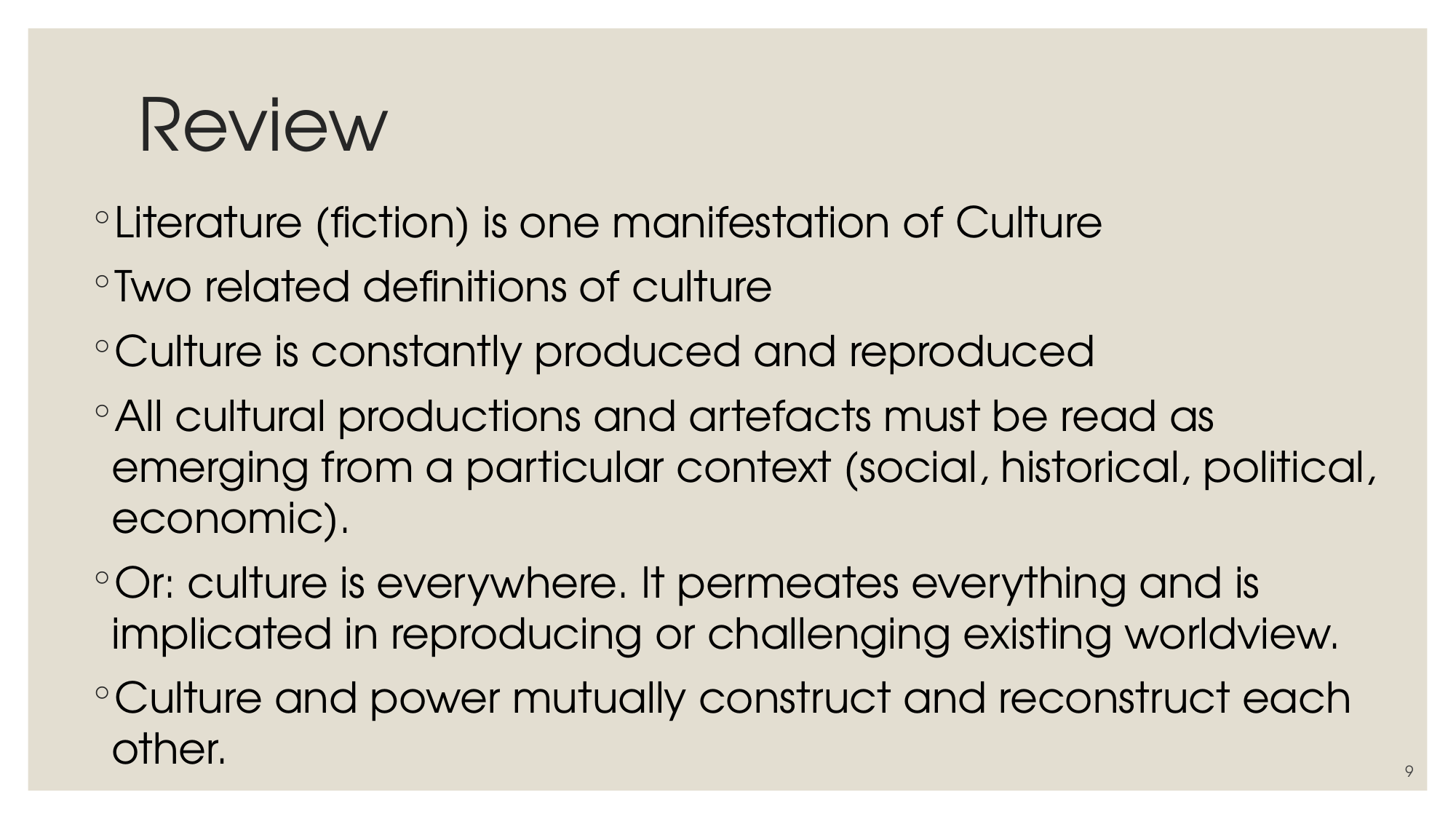

# Review
Literature (fiction) is one manifestation of Culture
Two related definitions of culture
Culture is constantly produced and reproduced
All cultural productions and artefacts must be read as emerging from a particular context (social, historical, political, economic).
Or: culture is everywhere. It permeates everything and is implicated in reproducing or challenging existing worldview.
Culture and power mutually construct and reconstruct each other.

9